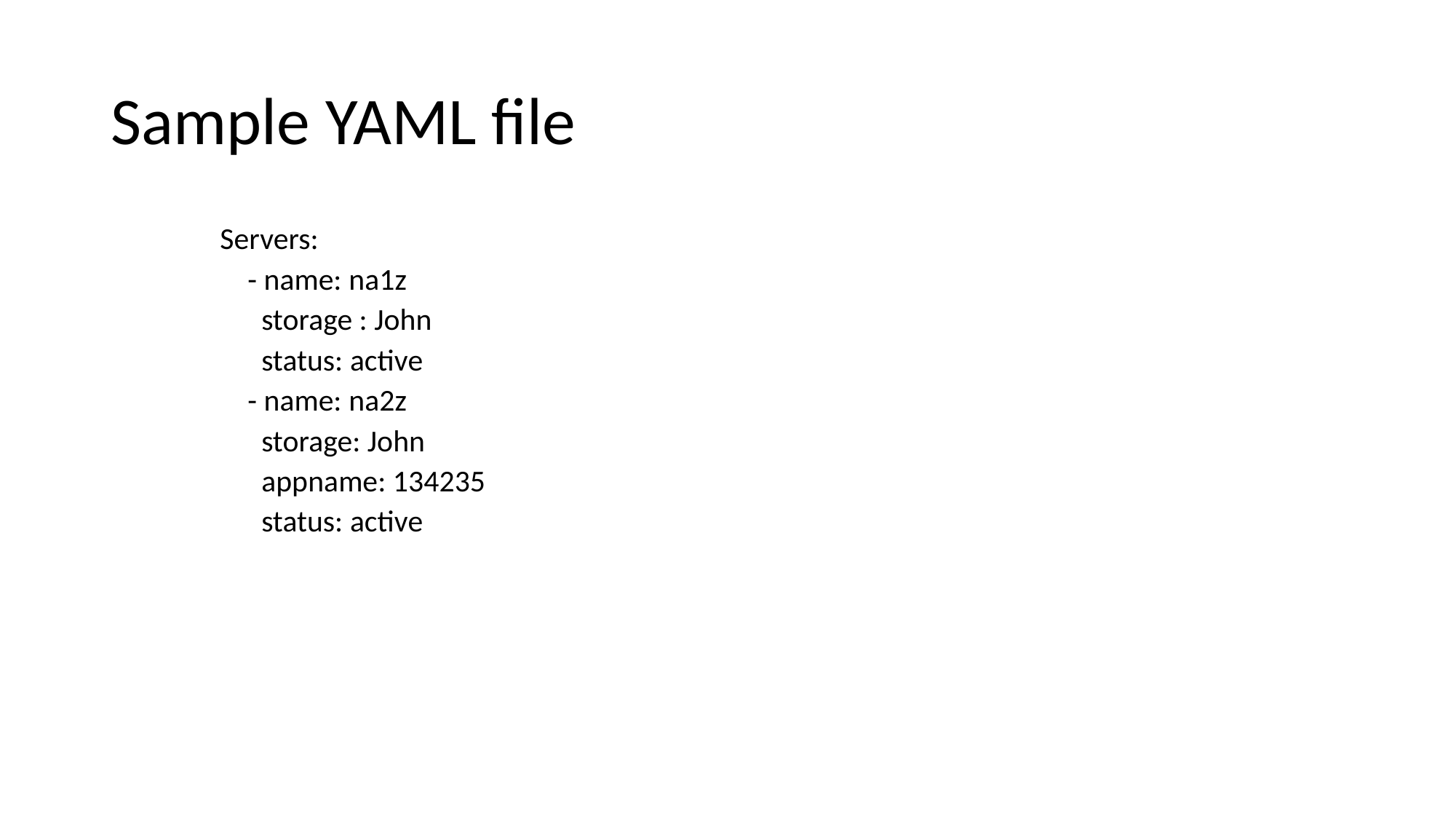

# Sample YAML file
Servers:
    - name: na1z
      storage : John
      status: active
    - name: na2z
      storage: John
      appname: 134235
      status: active